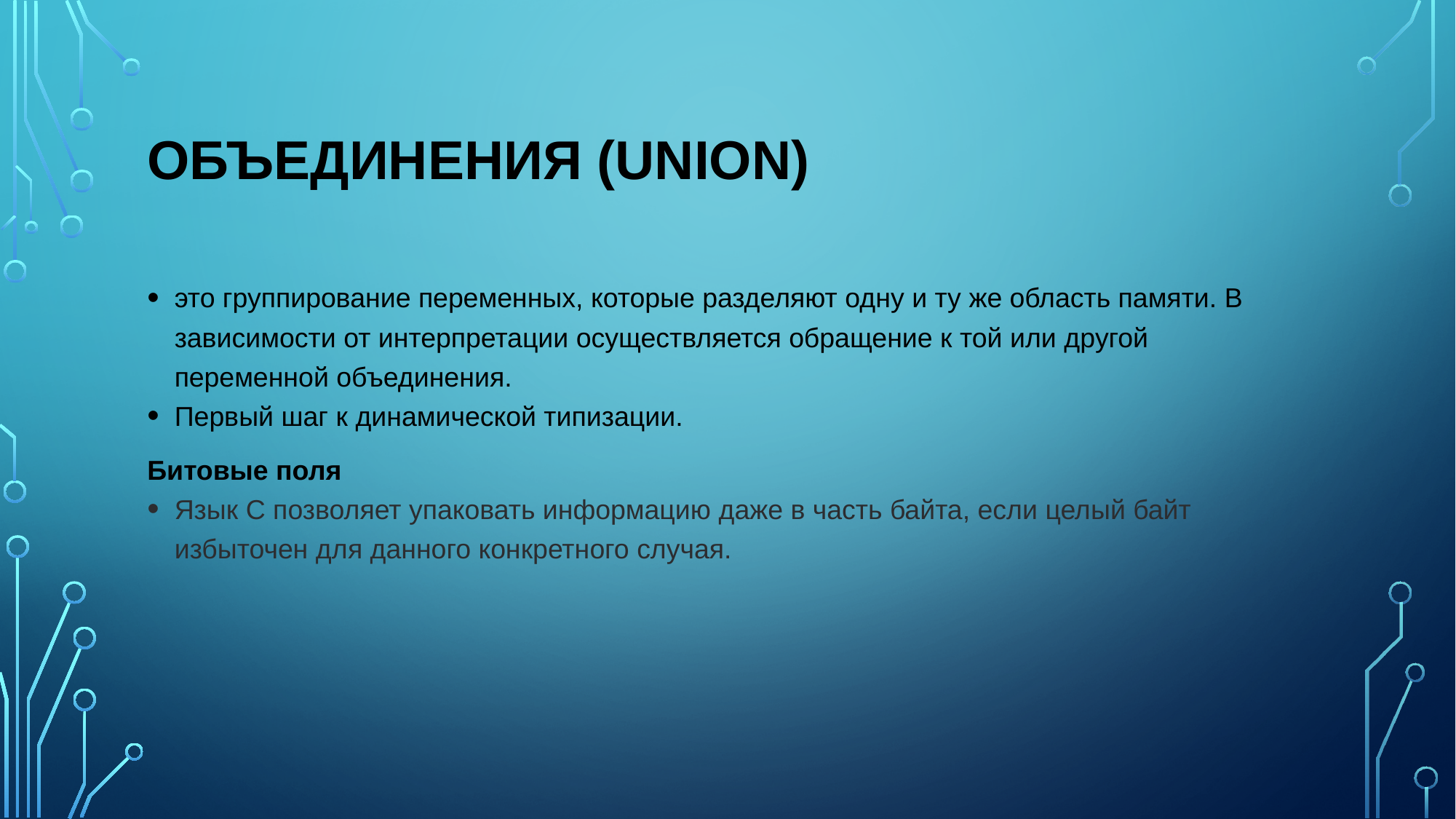

# Объединения (union)
это группирование переменных, которые разделяют одну и ту же область памяти. В зависимости от интерпретации осуществляется обращение к той или другой переменной объединения.
Первый шаг к динамической типизации.
Битовые поля
Язык С позволяет упаковать информацию даже в часть байта, если целый байт избыточен для данного конкретного случая.